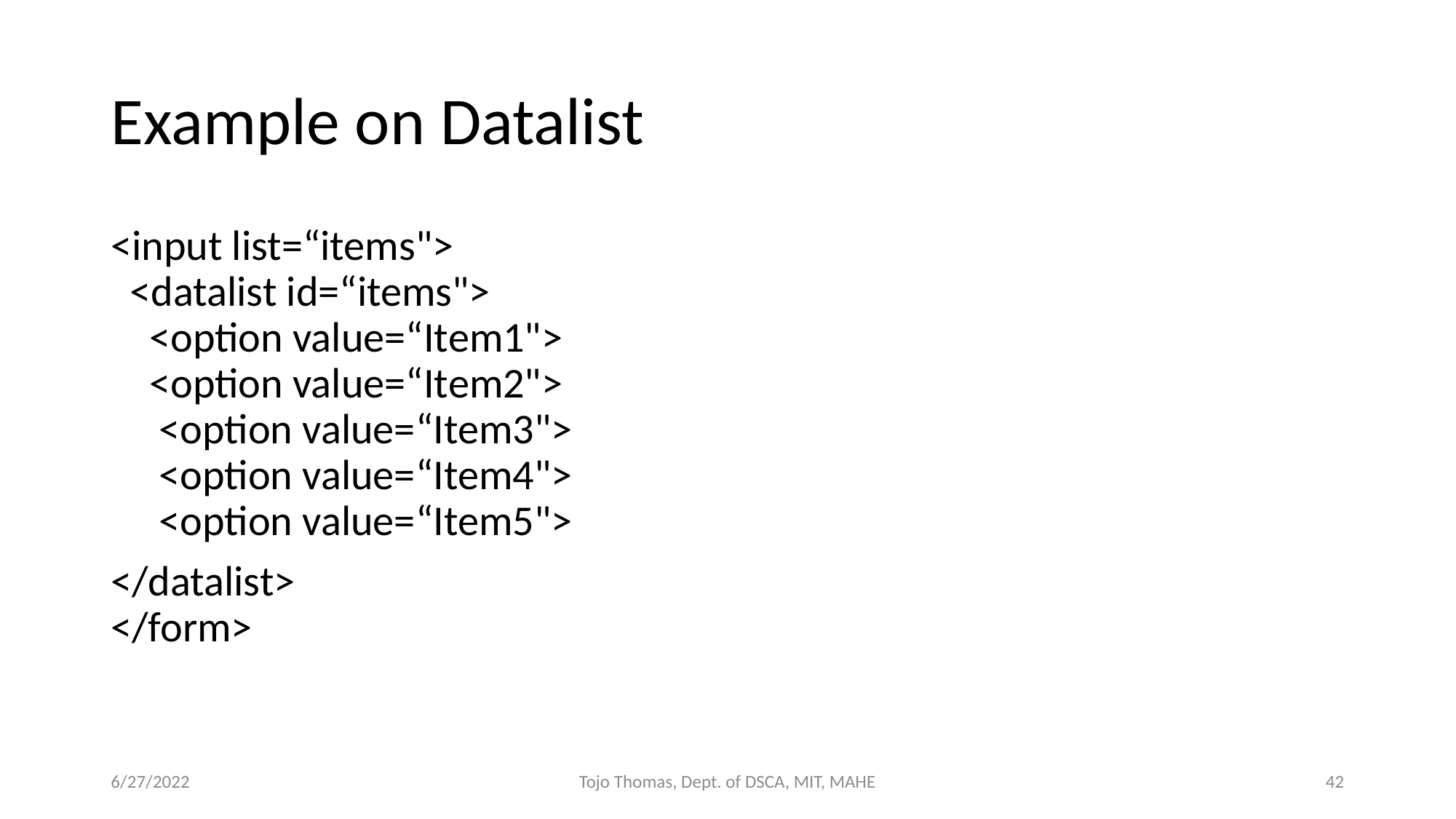

# Example on Datalist
<input list=“items">
  <datalist id=“items">
    <option value=“Item1">
    <option value=“Item2">
     <option value=“Item3">
     <option value=“Item4">
     <option value=“Item5">
</datalist> 
</form>
6/27/2022
Tojo Thomas, Dept. of DSCA, MIT, MAHE
42